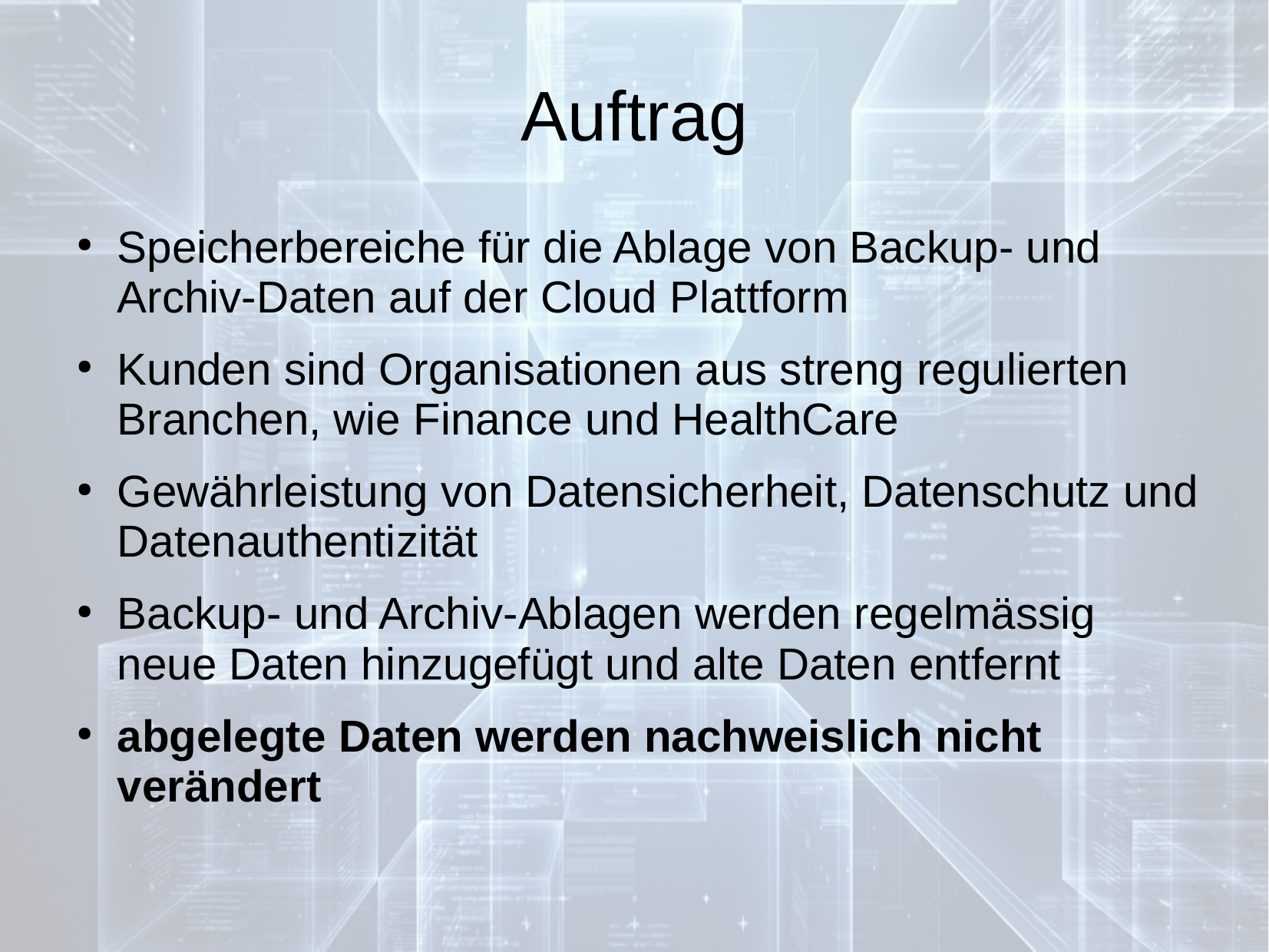

# Auftrag
Speicherbereiche für die Ablage von Backup- und Archiv-Daten auf der Cloud Plattform
Kunden sind Organisationen aus streng regulierten Branchen, wie Finance und HealthCare
Gewährleistung von Datensicherheit, Datenschutz und Datenauthentizität
Backup- und Archiv-Ablagen werden regelmässig neue Daten hinzugefügt und alte Daten entfernt
abgelegte Daten werden nachweislich nicht verändert